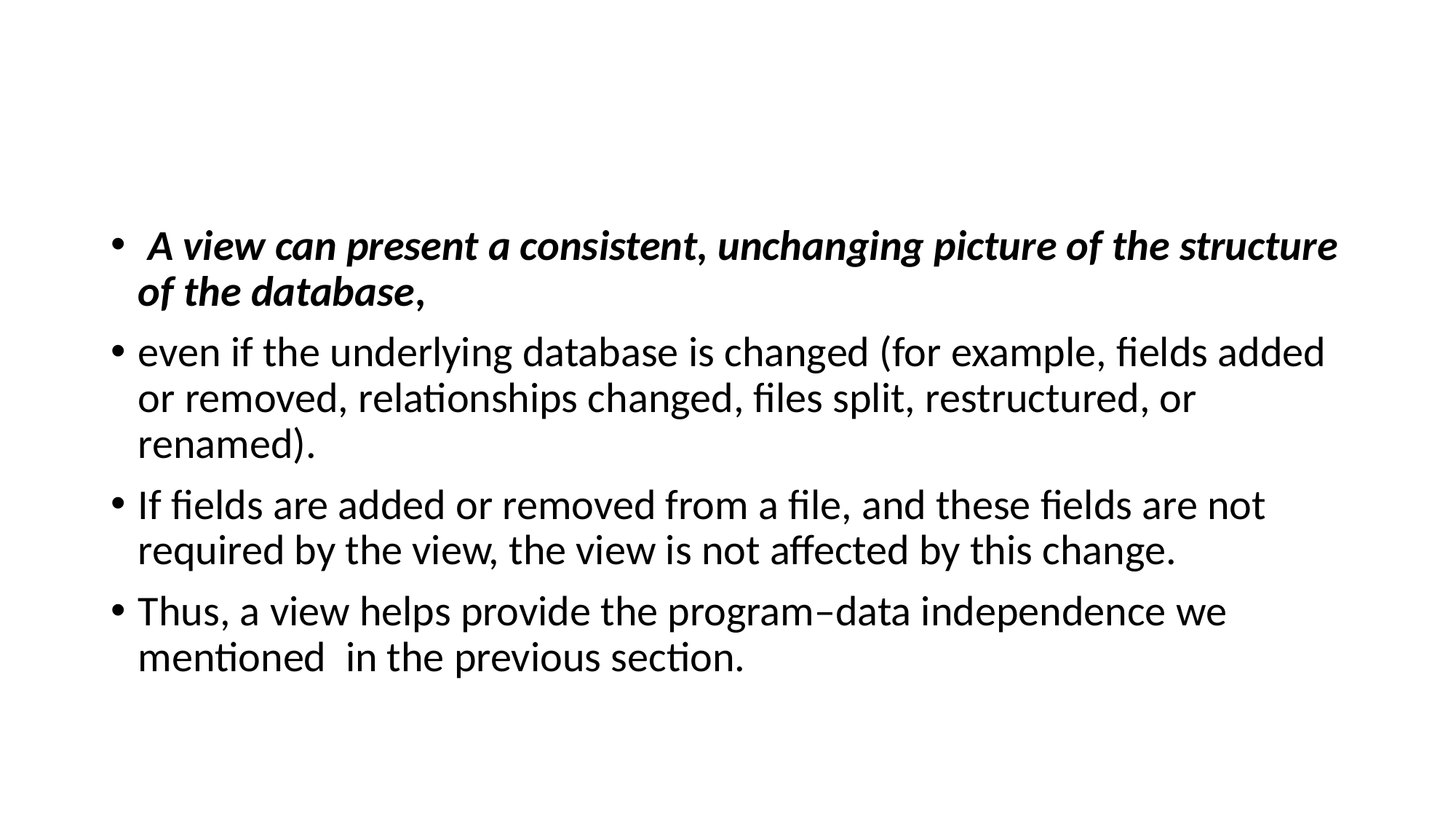

#
 A view can present a consistent, unchanging picture of the structure of the database,
even if the underlying database is changed (for example, fields added or removed, relationships changed, files split, restructured, or renamed).
If fields are added or removed from a file, and these fields are not required by the view, the view is not affected by this change.
Thus, a view helps provide the program–data independence we mentioned  in the previous section.